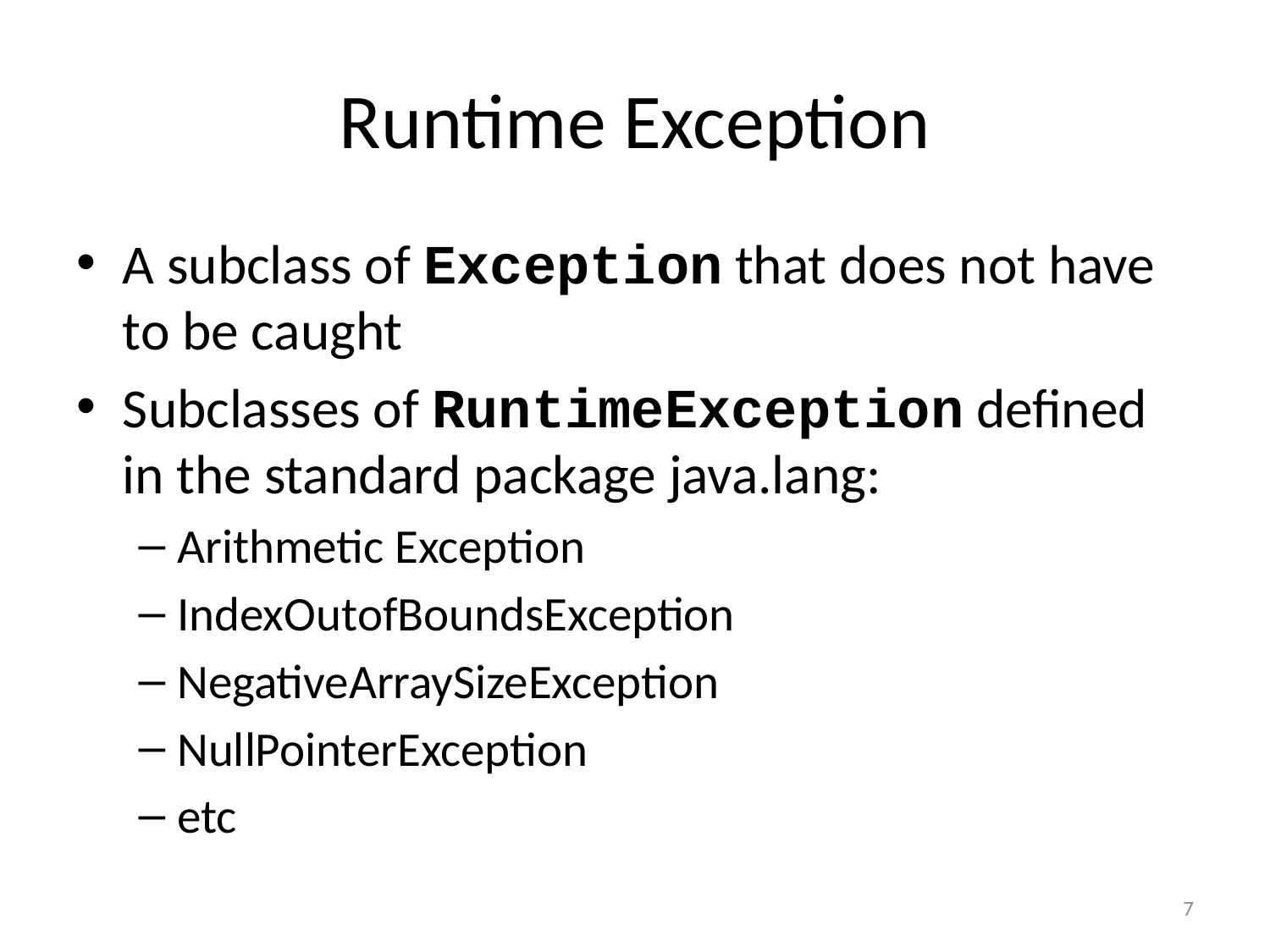

# Runtime Exception
A subclass of Exception that does not have to be caught
Subclasses of RuntimeException defined in the standard package java.lang:
Arithmetic Exception
IndexOutofBoundsException
NegativeArraySizeException
NullPointerException
etc

7